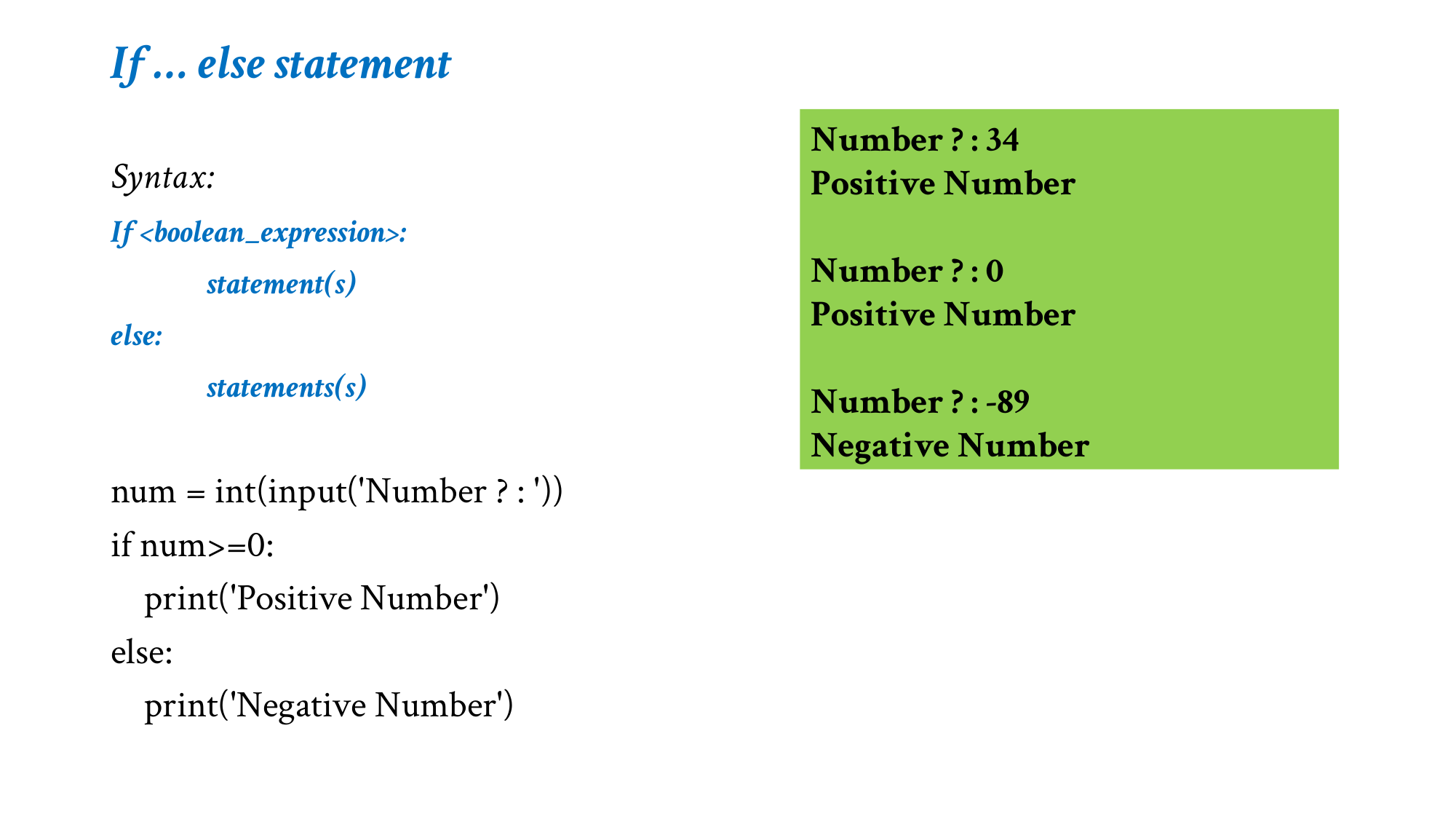

# If … else statement

Syntax:
If <boolean_expression>:
	statement(s)
else:
	statements(s)

num = int(input('Number ? : '))
if num>=0:
    print('Positive Number')
else:
    print('Negative Number')

Number ? : 34
Positive Number

Number ? : 0
Positive Number

Number ? : -89
Negative Number